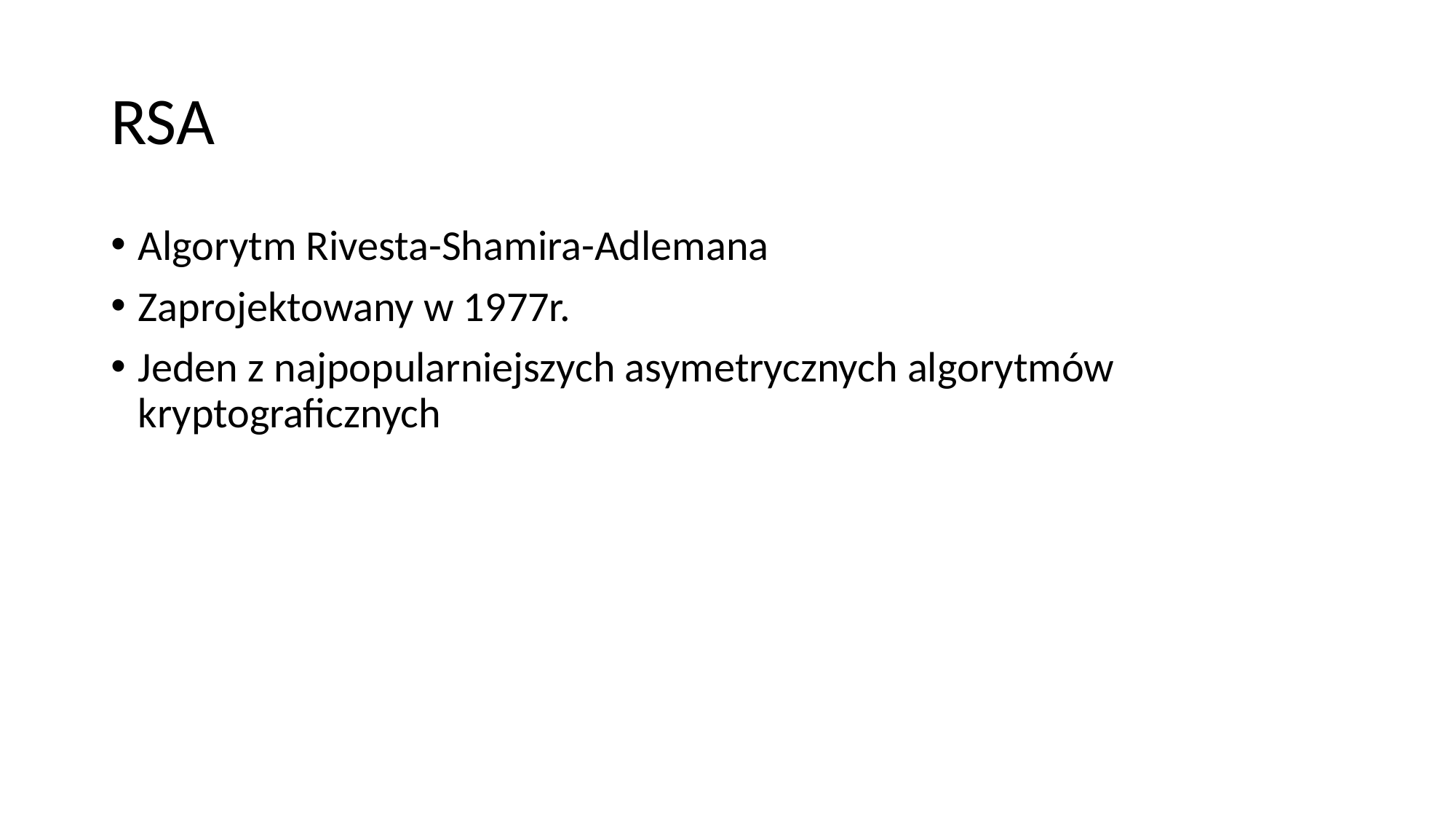

# RSA
Algorytm Rivesta-Shamira-Adlemana
Zaprojektowany w 1977r.
Jeden z najpopularniejszych asymetrycznych algorytmów kryptograficznych